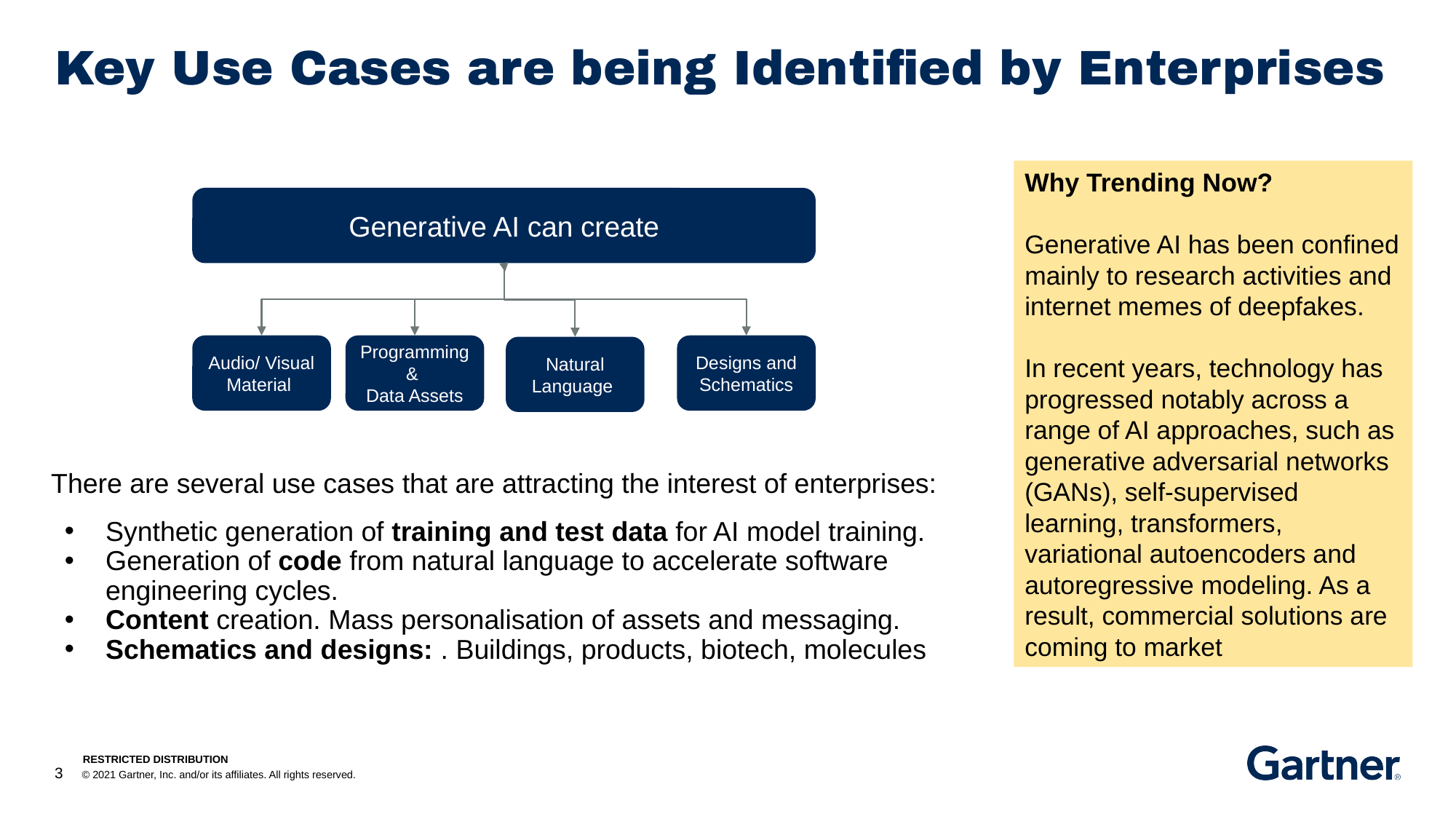

# Key Use Cases are being Identified by Enterprises
Why Trending Now?

Generative AI has been confined mainly to research activities and internet memes of deepfakes.

In recent years, technology has progressed notably across a range of AI approaches, such as generative adversarial networks (GANs), self-supervised learning, transformers, variational autoencoders and autoregressive modeling. As a result, commercial solutions are coming to market
Generative AI can create
Audio/ Visual Material
Programming &
Data Assets
Designs and Schematics
Natural Language
There are several use cases that are attracting the interest of enterprises:
Synthetic generation of training and test data for AI model training.
Generation of code from natural language to accelerate software engineering cycles.
Content creation. Mass personalisation of assets and messaging.
Schematics and designs: . Buildings, products, biotech, molecules